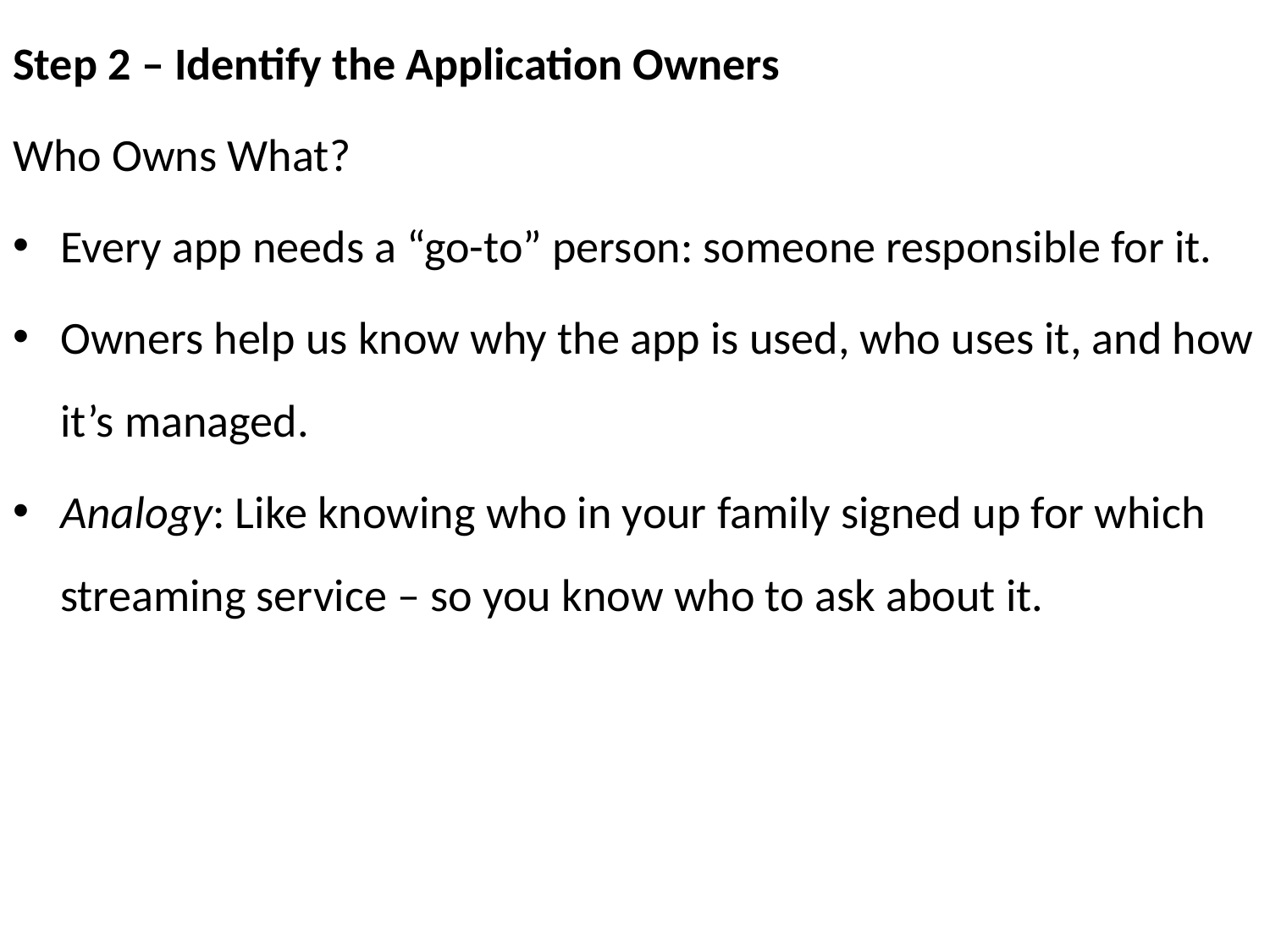

Step 2 – Identify the Application Owners
Who Owns What?
Every app needs a “go-to” person: someone responsible for it.
Owners help us know why the app is used, who uses it, and how it’s managed.
Analogy: Like knowing who in your family signed up for which streaming service – so you know who to ask about it.